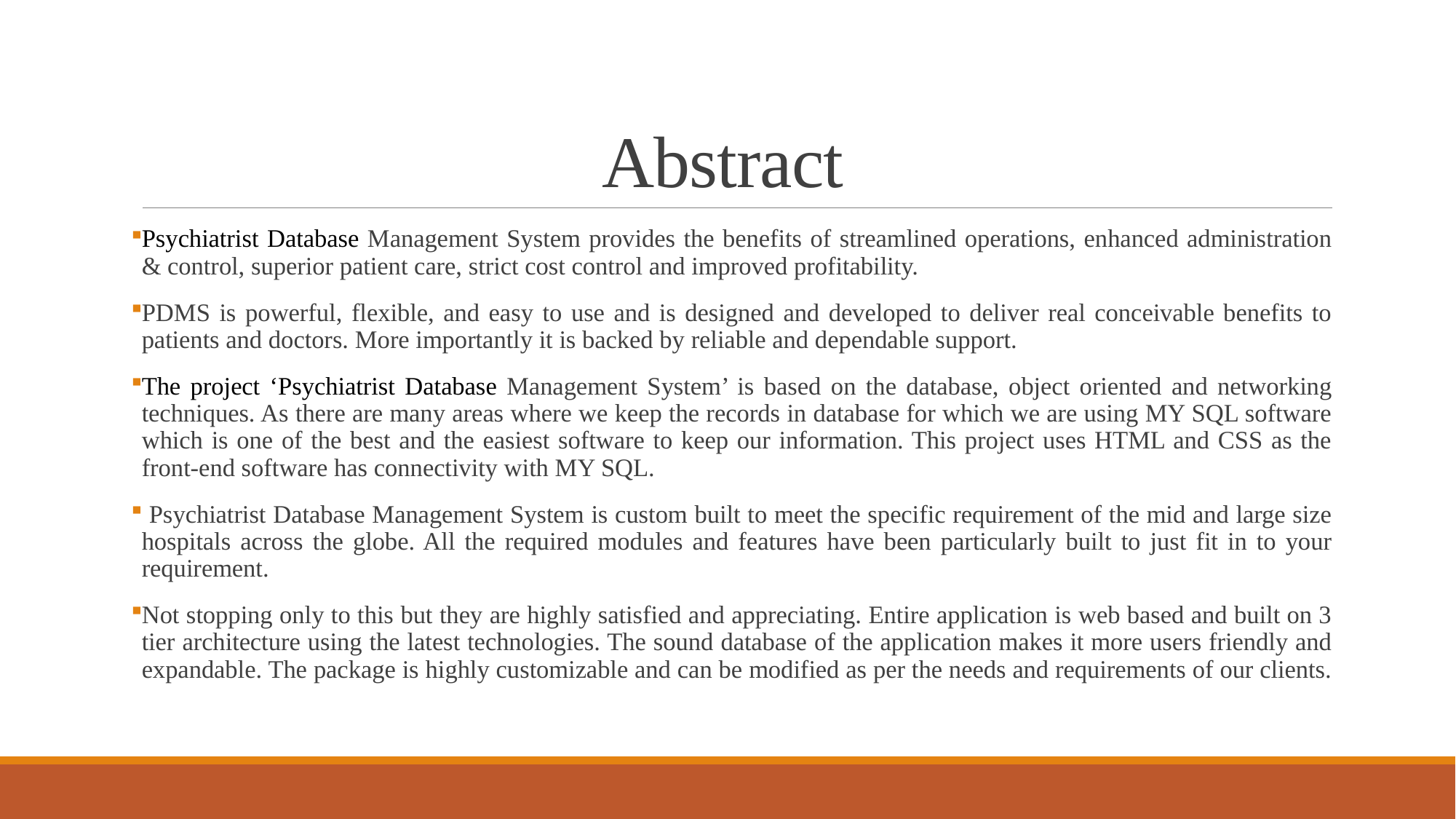

# Abstract
Psychiatrist Database Management System provides the benefits of streamlined operations, enhanced administration & control, superior patient care, strict cost control and improved profitability.
PDMS is powerful, flexible, and easy to use and is designed and developed to deliver real conceivable benefits to patients and doctors. More importantly it is backed by reliable and dependable support.
The project ‘Psychiatrist Database Management System’ is based on the database, object oriented and networking techniques. As there are many areas where we keep the records in database for which we are using MY SQL software which is one of the best and the easiest software to keep our information. This project uses HTML and CSS as the front-end software has connectivity with MY SQL.
 Psychiatrist Database Management System is custom built to meet the specific requirement of the mid and large size hospitals across the globe. All the required modules and features have been particularly built to just fit in to your requirement.
Not stopping only to this but they are highly satisfied and appreciating. Entire application is web based and built on 3 tier architecture using the latest technologies. The sound database of the application makes it more users friendly and expandable. The package is highly customizable and can be modified as per the needs and requirements of our clients.